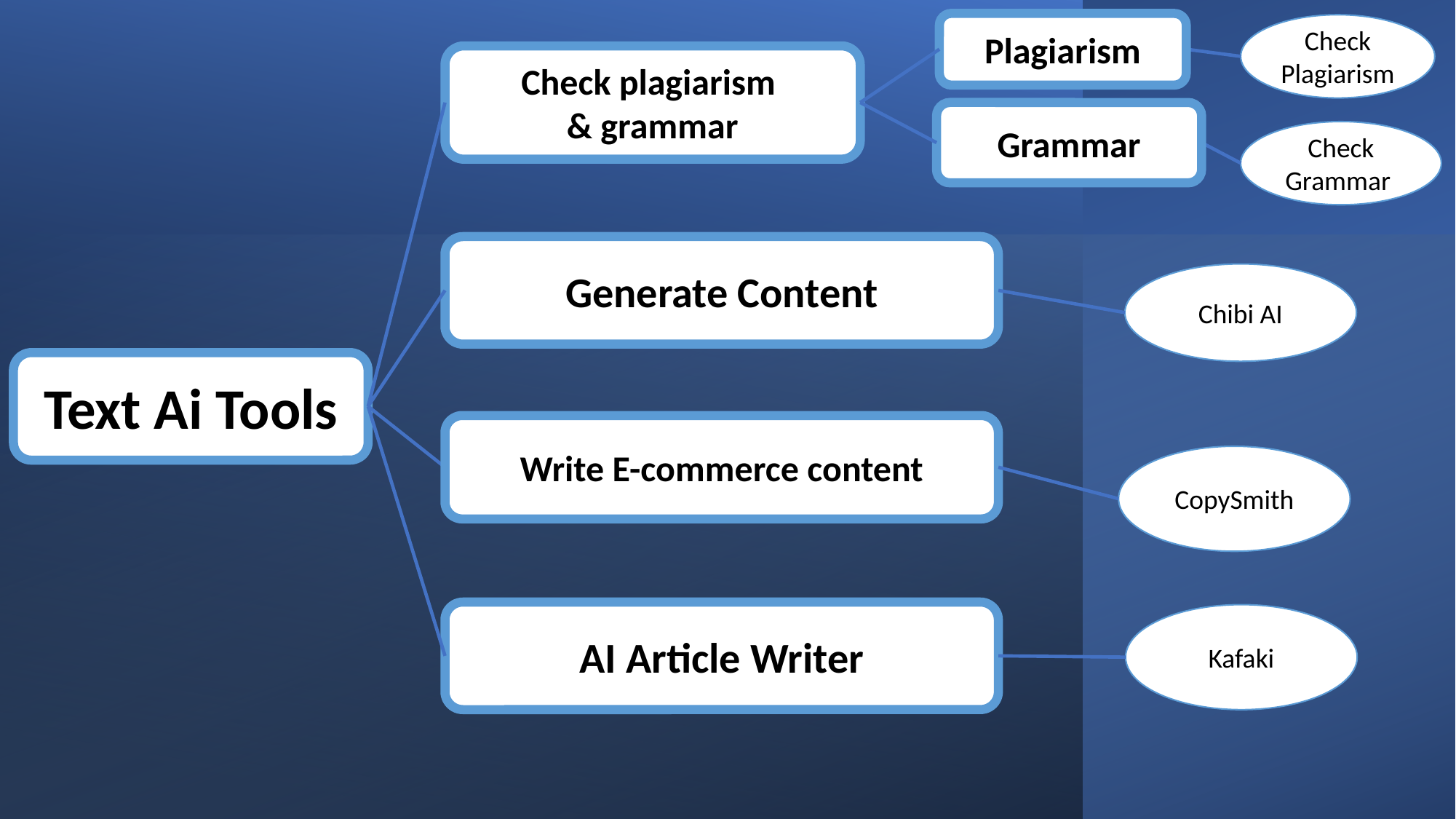

Plagiarism
Check Plagiarism
Check plagiarism
& grammar
Grammar
Check Grammar
Generate Content
Chibi AI
Text Ai Tools
Write E-commerce content
CopySmith
AI Article Writer
Kafaki